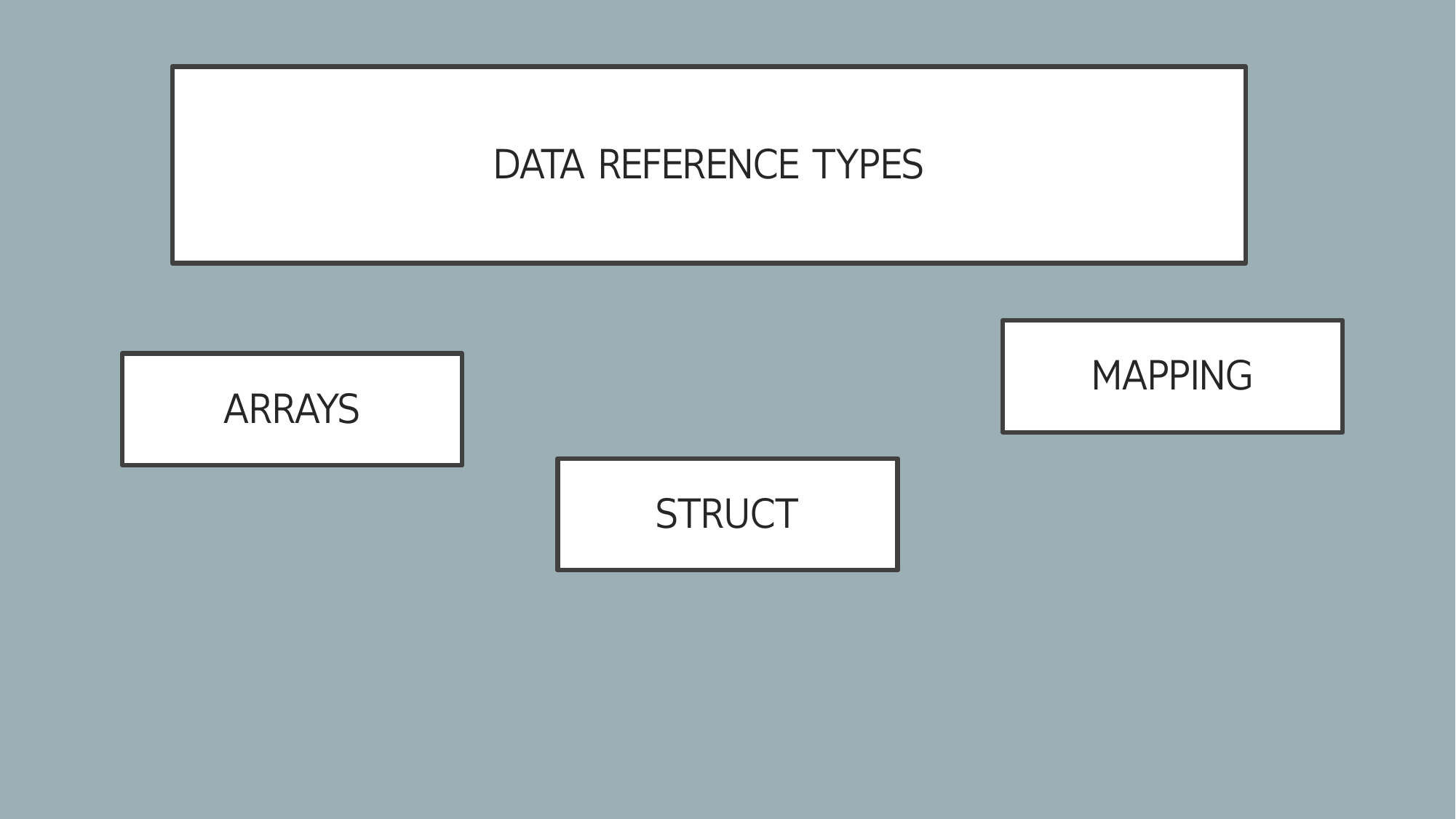

# DATA REFERENCE TYPES
MAPPING
ARRAYS
STRUCT